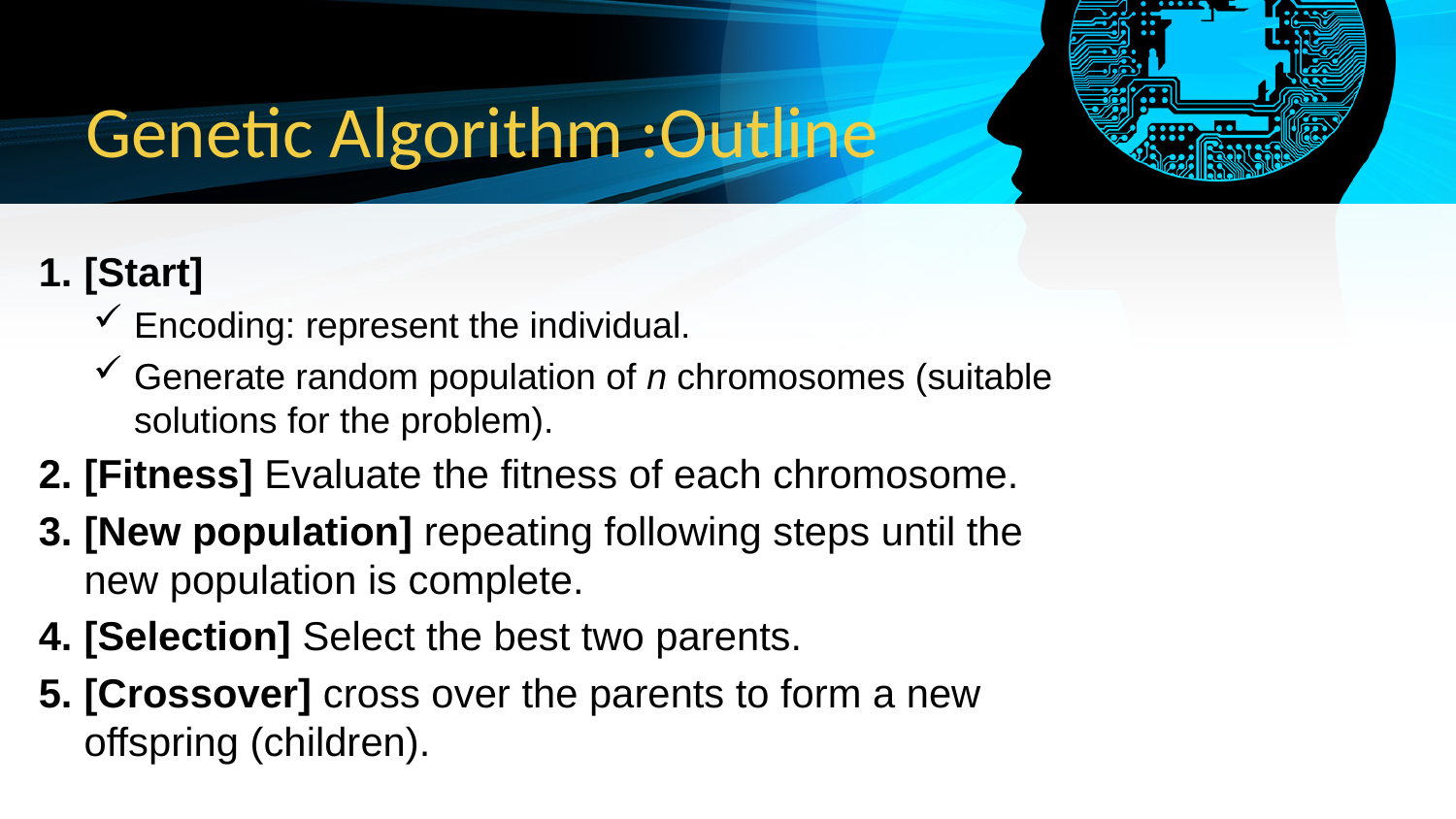

# Genetic Algorithm :Outline
[Start]
Encoding: represent the individual.
Generate random population of n chromosomes (suitable solutions for the problem).
[Fitness] Evaluate the fitness of each chromosome.
[New population] repeating following steps until the new population is complete.
[Selection] Select the best two parents.
[Crossover] cross over the parents to form a new offspring (children).